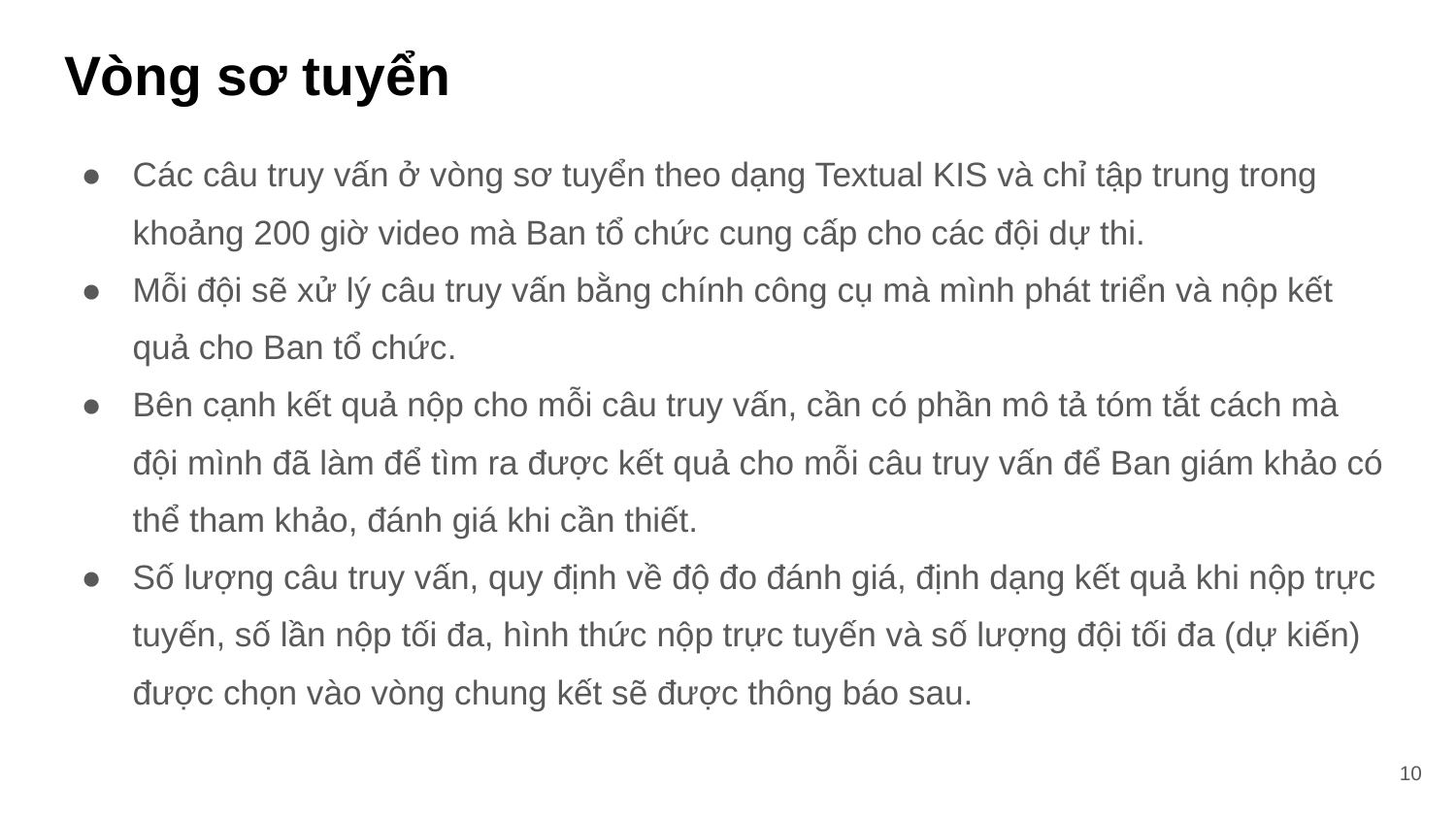

# Vòng sơ tuyển
Các câu truy vấn ở vòng sơ tuyển theo dạng Textual KIS và chỉ tập trung trong khoảng 200 giờ video mà Ban tổ chức cung cấp cho các đội dự thi.
Mỗi đội sẽ xử lý câu truy vấn bằng chính công cụ mà mình phát triển và nộp kết quả cho Ban tổ chức.
Bên cạnh kết quả nộp cho mỗi câu truy vấn, cần có phần mô tả tóm tắt cách mà đội mình đã làm để tìm ra được kết quả cho mỗi câu truy vấn để Ban giám khảo có thể tham khảo, đánh giá khi cần thiết.
Số lượng câu truy vấn, quy định về độ đo đánh giá, định dạng kết quả khi nộp trực tuyến, số lần nộp tối đa, hình thức nộp trực tuyến và số lượng đội tối đa (dự kiến) được chọn vào vòng chung kết sẽ được thông báo sau.
10